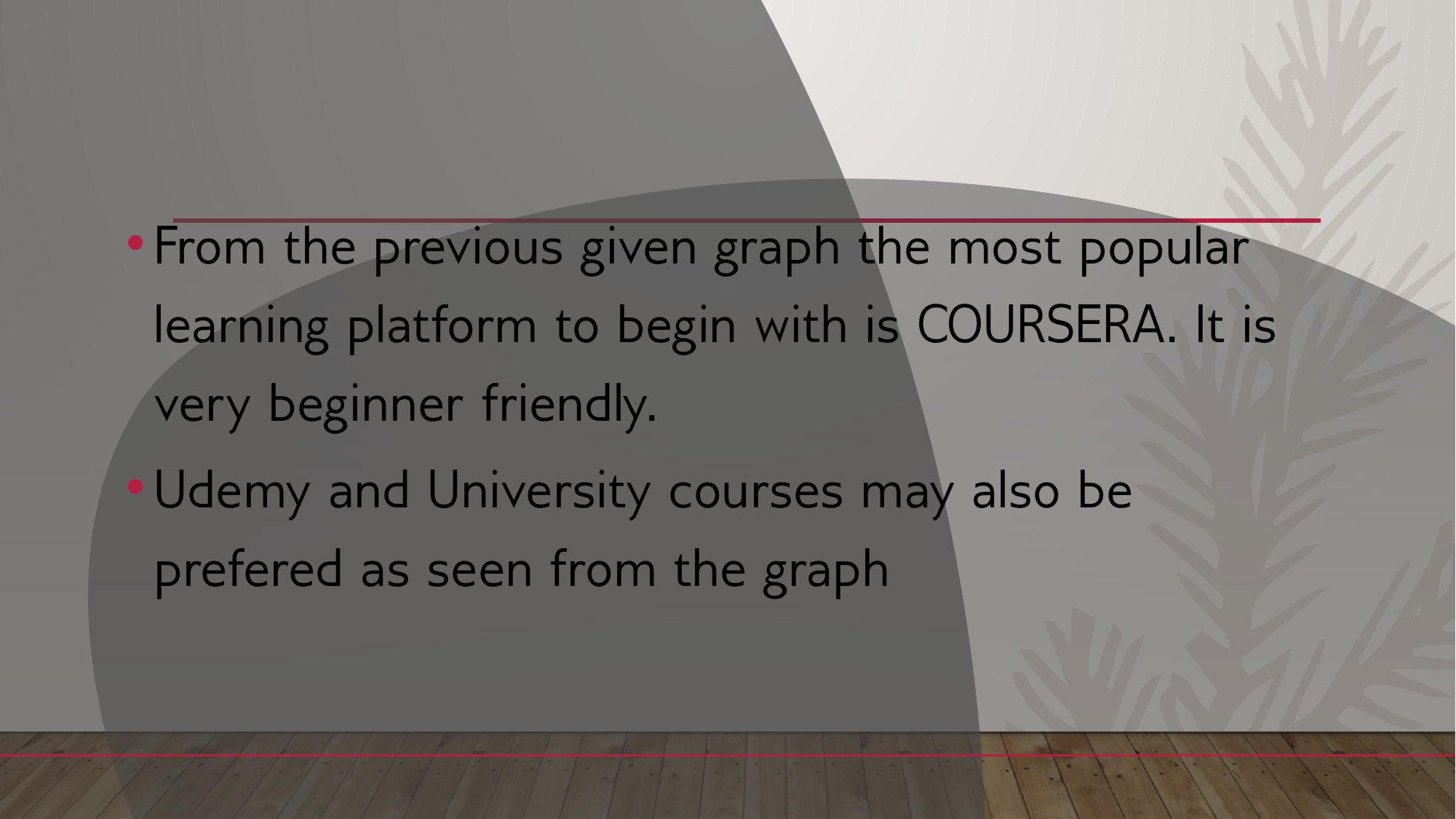

From the previous given graph the most popular learning platform to begin with is COURSERA. It is very beginner friendly.
Udemy and University courses may also be prefered as seen from the graph